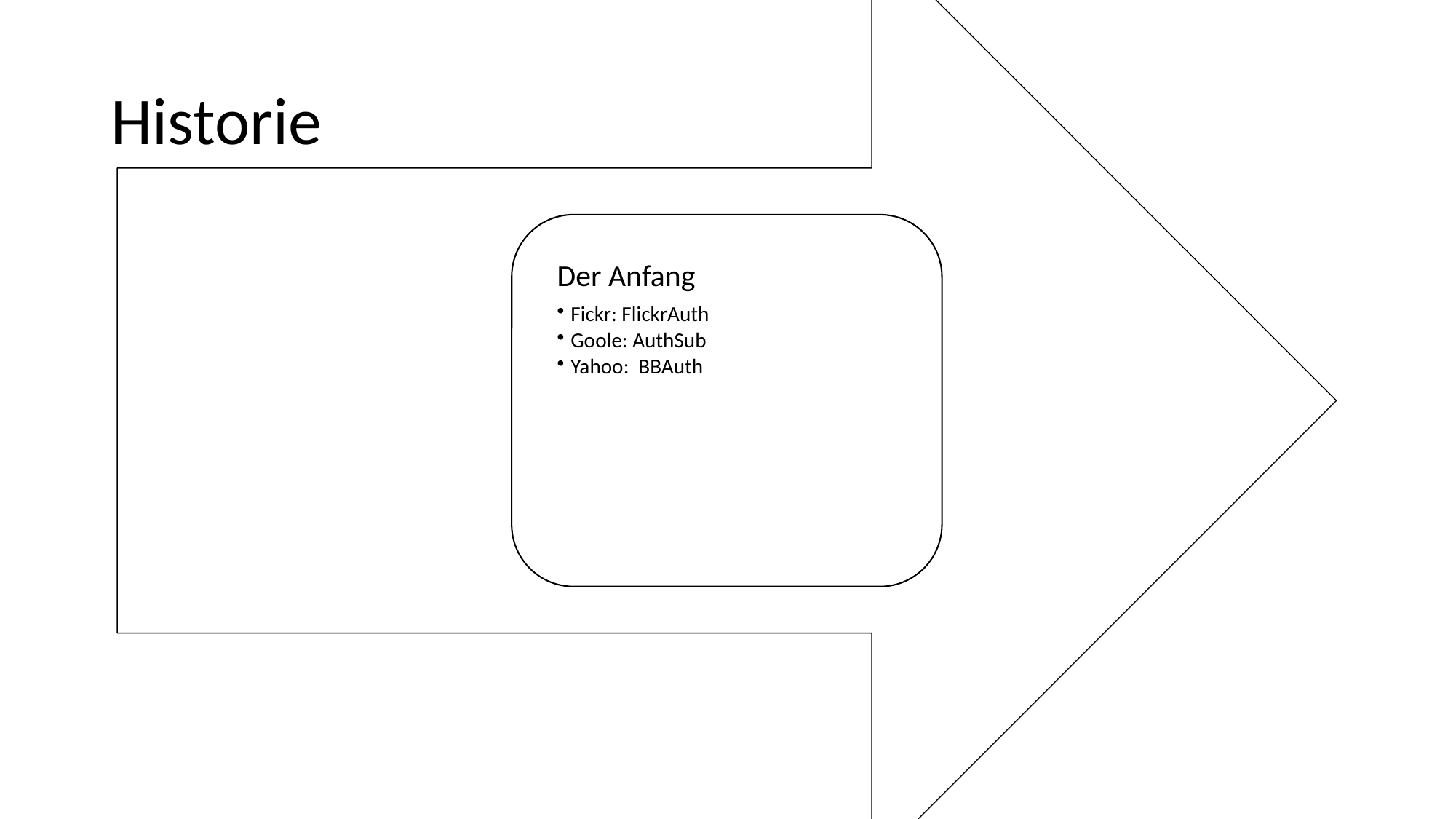

Der Anfang
Fickr: FlickrAuth
Goole: AuthSub
Yahoo:  BBAuth
# Historie